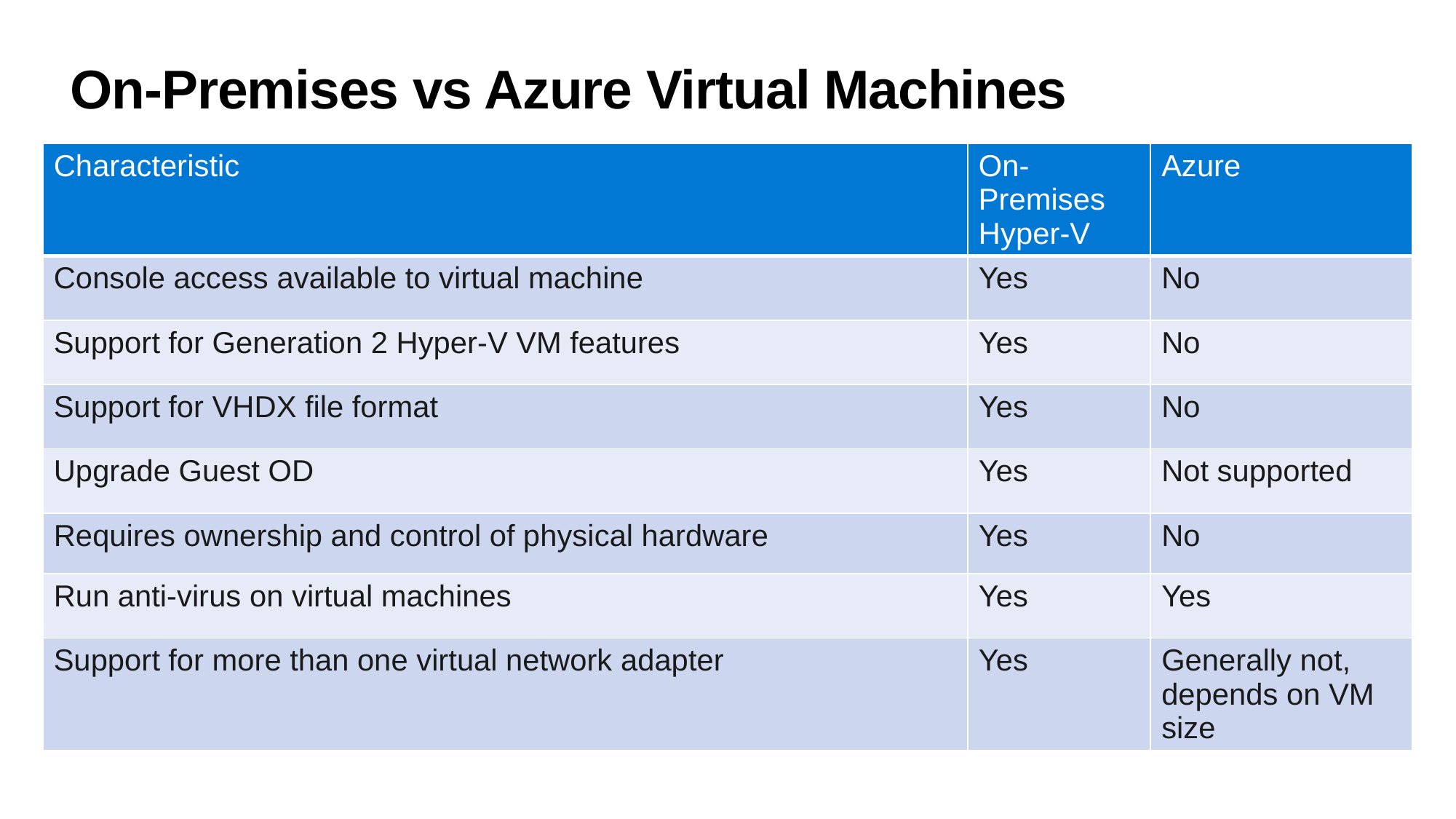

# On-Premises vs Azure Virtual Machines
| Characteristic | On-Premises Hyper-V | Azure |
| --- | --- | --- |
| Console access available to virtual machine | Yes | No |
| Support for Generation 2 Hyper-V VM features | Yes | No |
| Support for VHDX file format | Yes | No |
| Upgrade Guest OD | Yes | Not supported |
| Requires ownership and control of physical hardware | Yes | No |
| Run anti-virus on virtual machines | Yes | Yes |
| Support for more than one virtual network adapter | Yes | Generally not, depends on VM size |